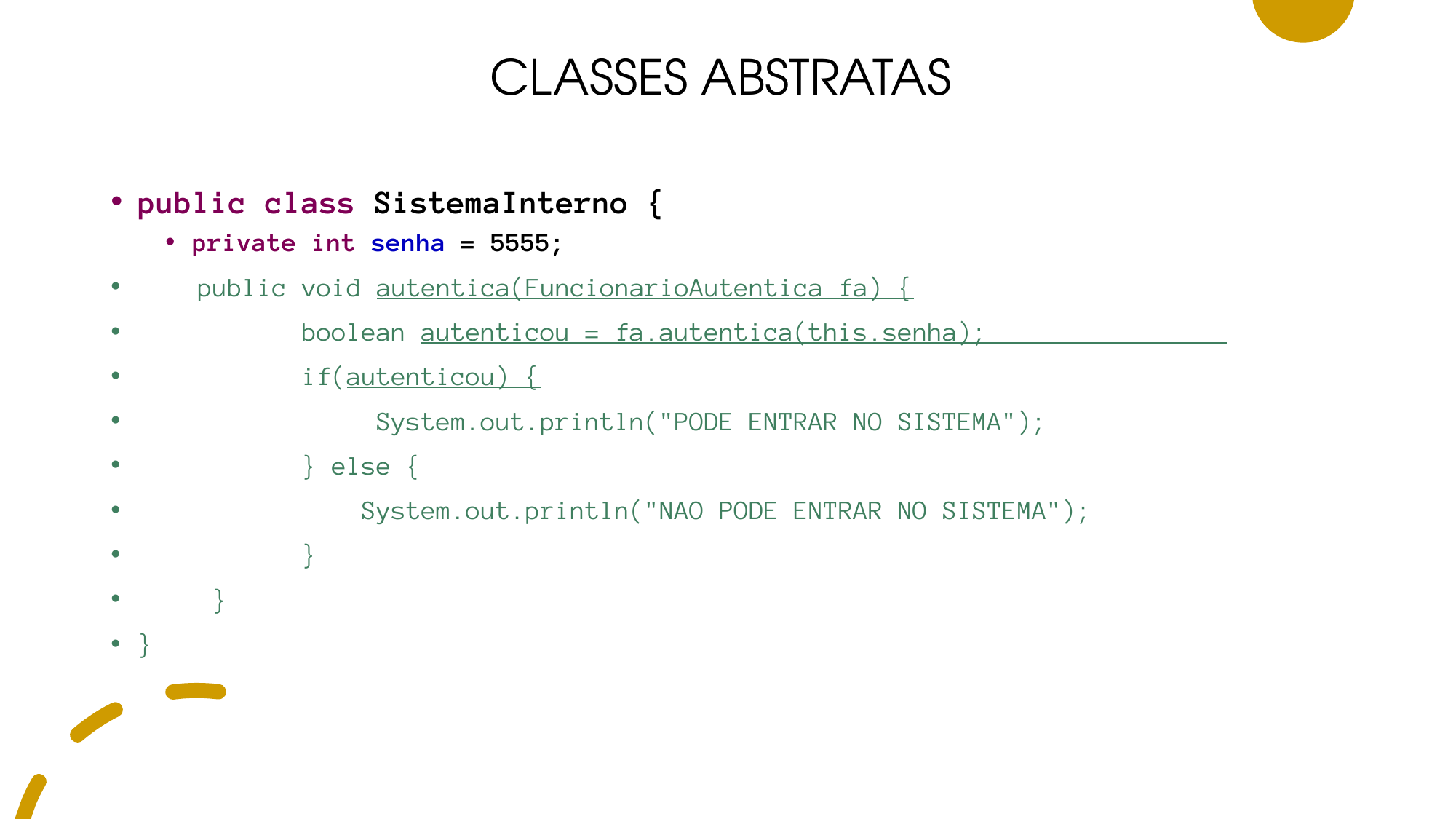

# CLASSES ABSTRATAS
public class SistemaInterno {
private int senha = 5555;
    public void autentica(FuncionarioAutentica fa) {
           boolean autenticou = fa.autentica(this.senha);
           if(autenticou) {
                System.out.println("PODE ENTRAR NO SISTEMA");
           } else {
               System.out.println("NAO PODE ENTRAR NO SISTEMA");
           }
     }
}